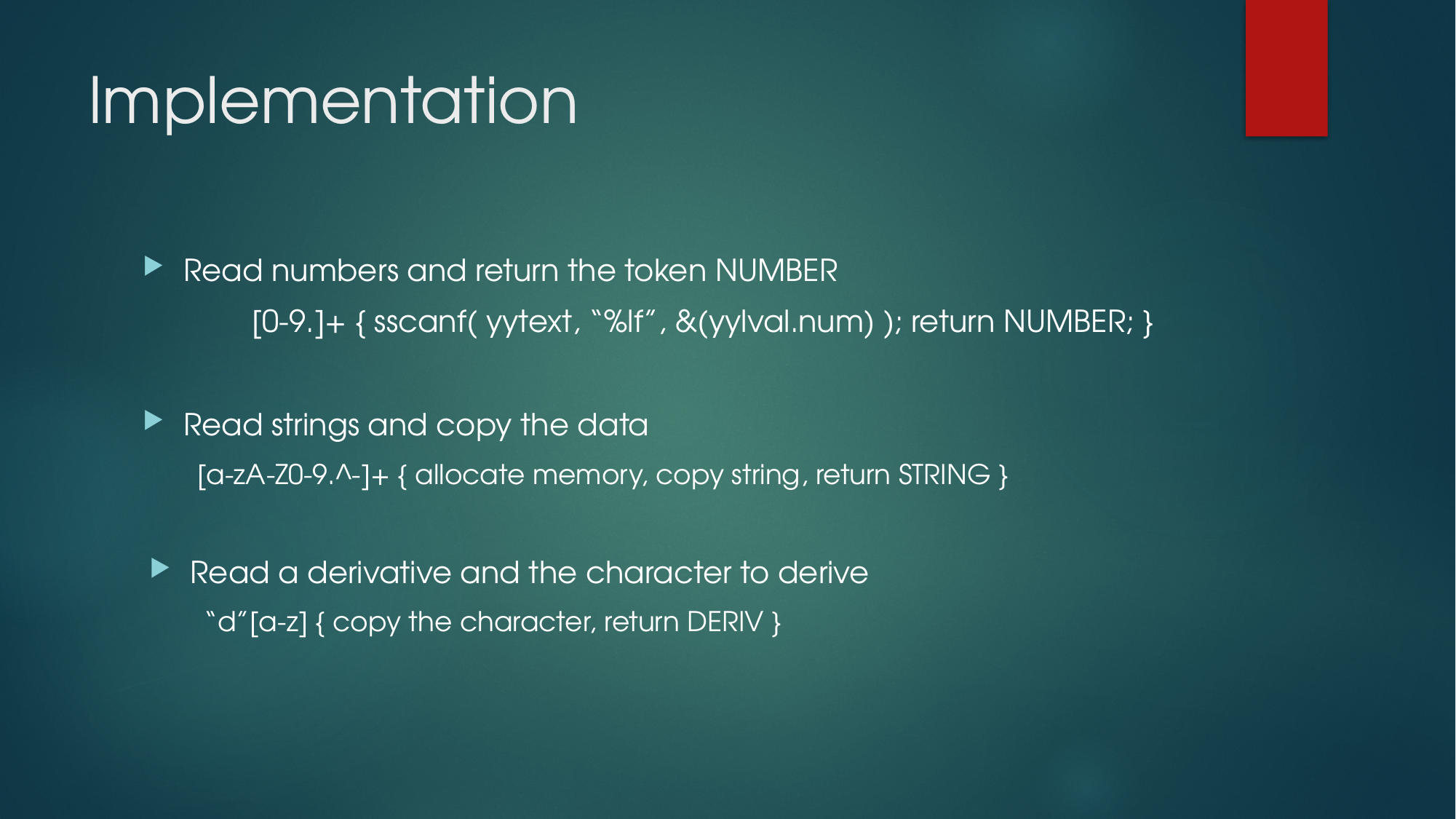

# Implementation
Read numbers and return the token NUMBER
	[0-9.]+ { sscanf( yytext, “%lf”, &(yylval.num) ); return NUMBER; }

Read strings and copy the data
[a-zA-Z0-9.^-]+ { allocate memory, copy string, return STRING }

Read a derivative and the character to derive
“d”[a-z] { copy the character, return DERIV }